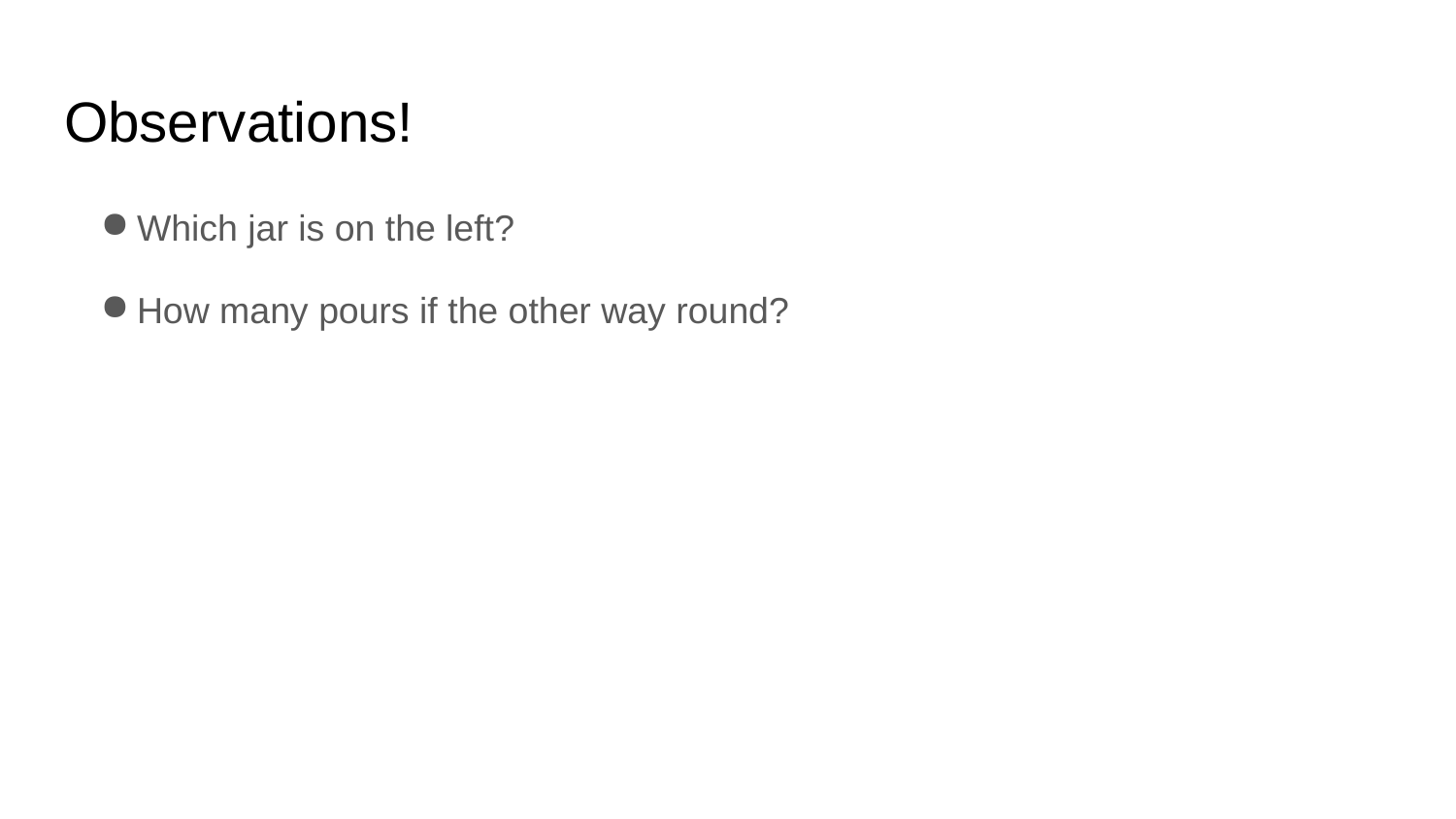

# Observations!
Which jar is on the left?
How many pours if the other way round?